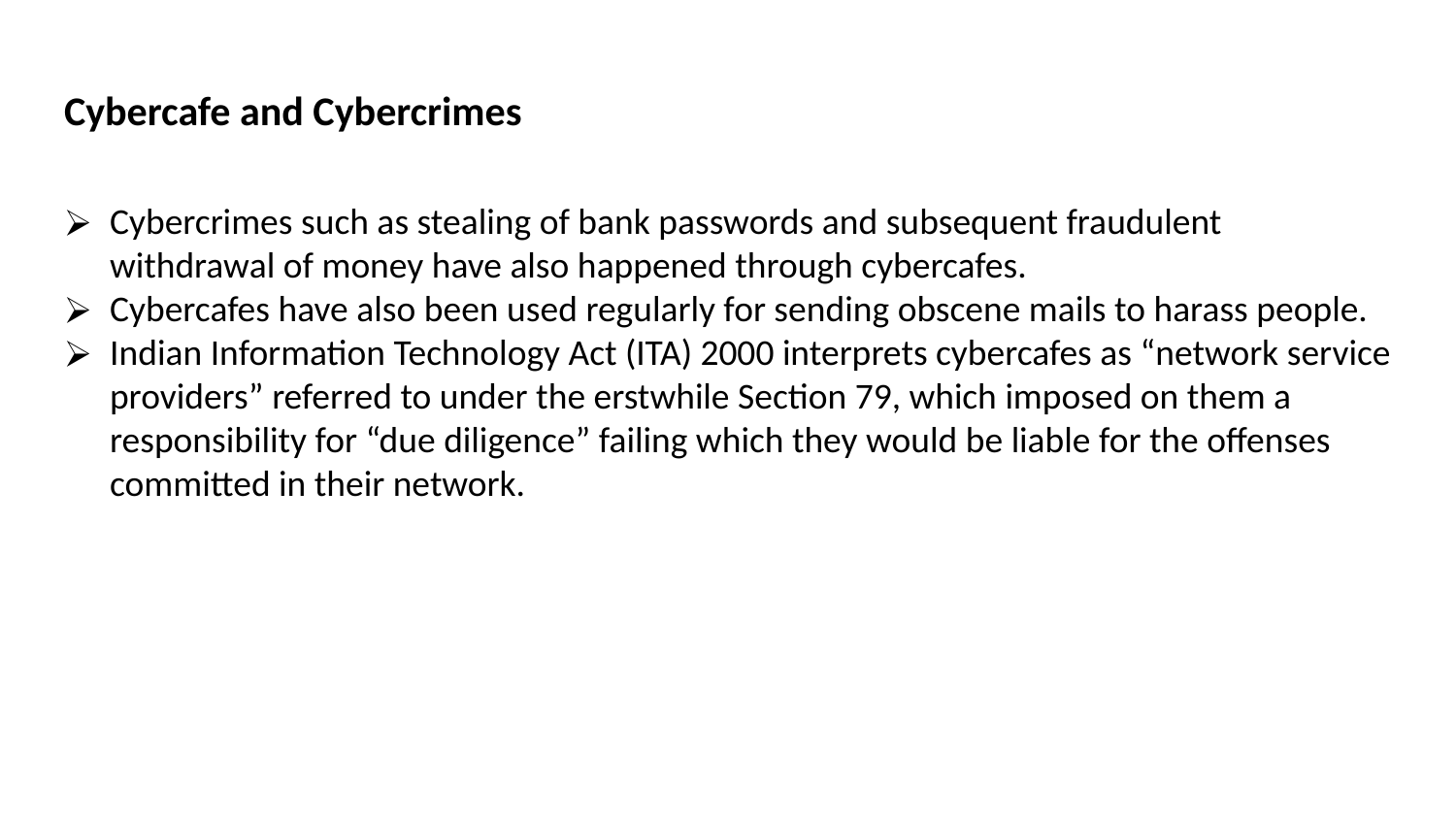

Cybercafe and Cybercrimes

Cybercrimes such as stealing of bank passwords and subsequent fraudulent withdrawal of money have also happened through cybercafes.
Cybercafes have also been used regularly for sending obscene mails to harass people.
Indian Information Technology Act (ITA) 2000 interprets cybercafes as “network service providers” referred to under the erstwhile Section 79, which imposed on them a responsibility for “due diligence” failing which they would be liable for the offenses committed in their network.